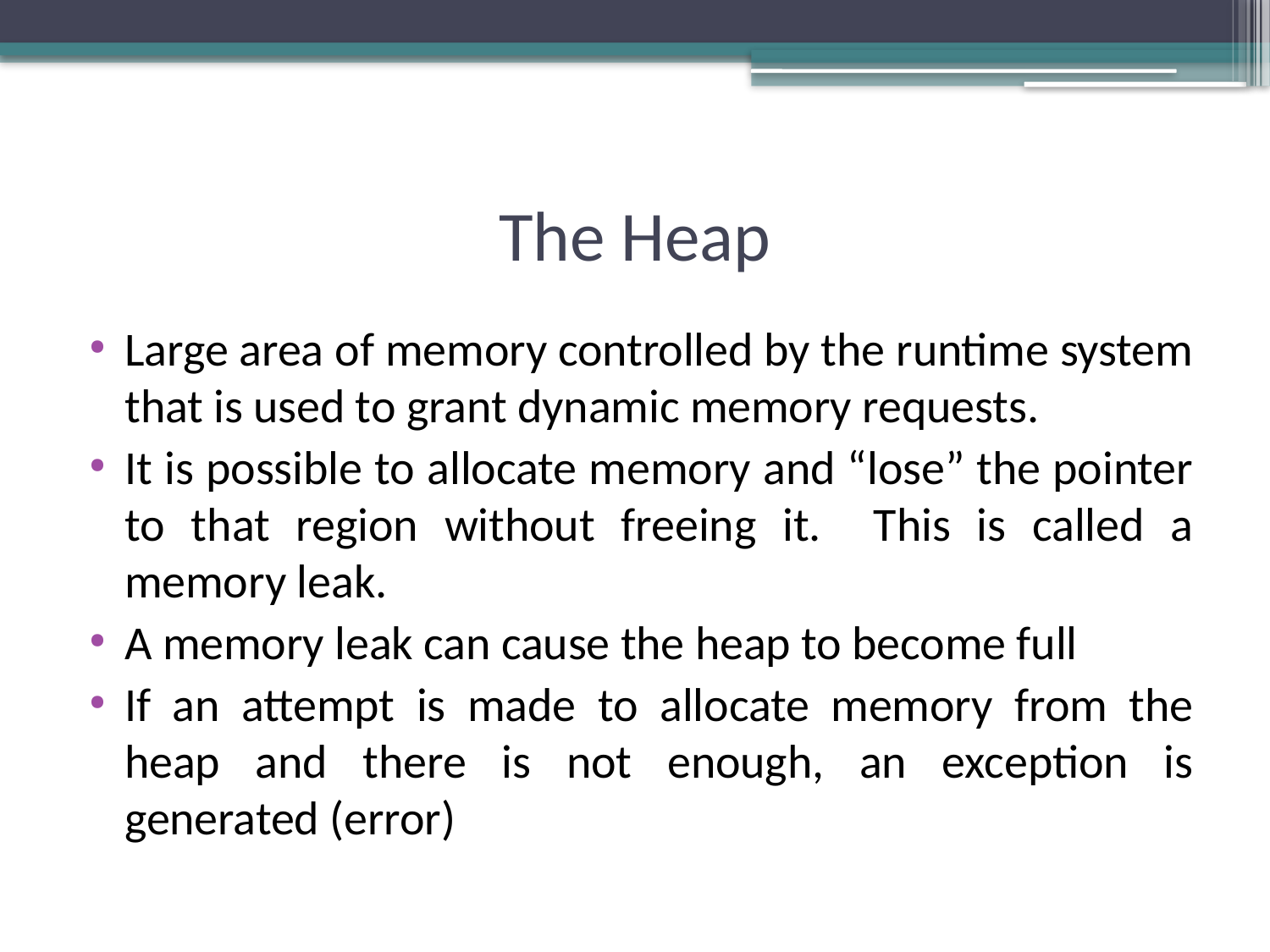

# The Heap
Large area of memory controlled by the runtime system that is used to grant dynamic memory requests.
It is possible to allocate memory and “lose” the pointer to that region without freeing it.  This is called a memory leak.
A memory leak can cause the heap to become full
If an attempt is made to allocate memory from the heap and there is not enough, an exception is generated (error)